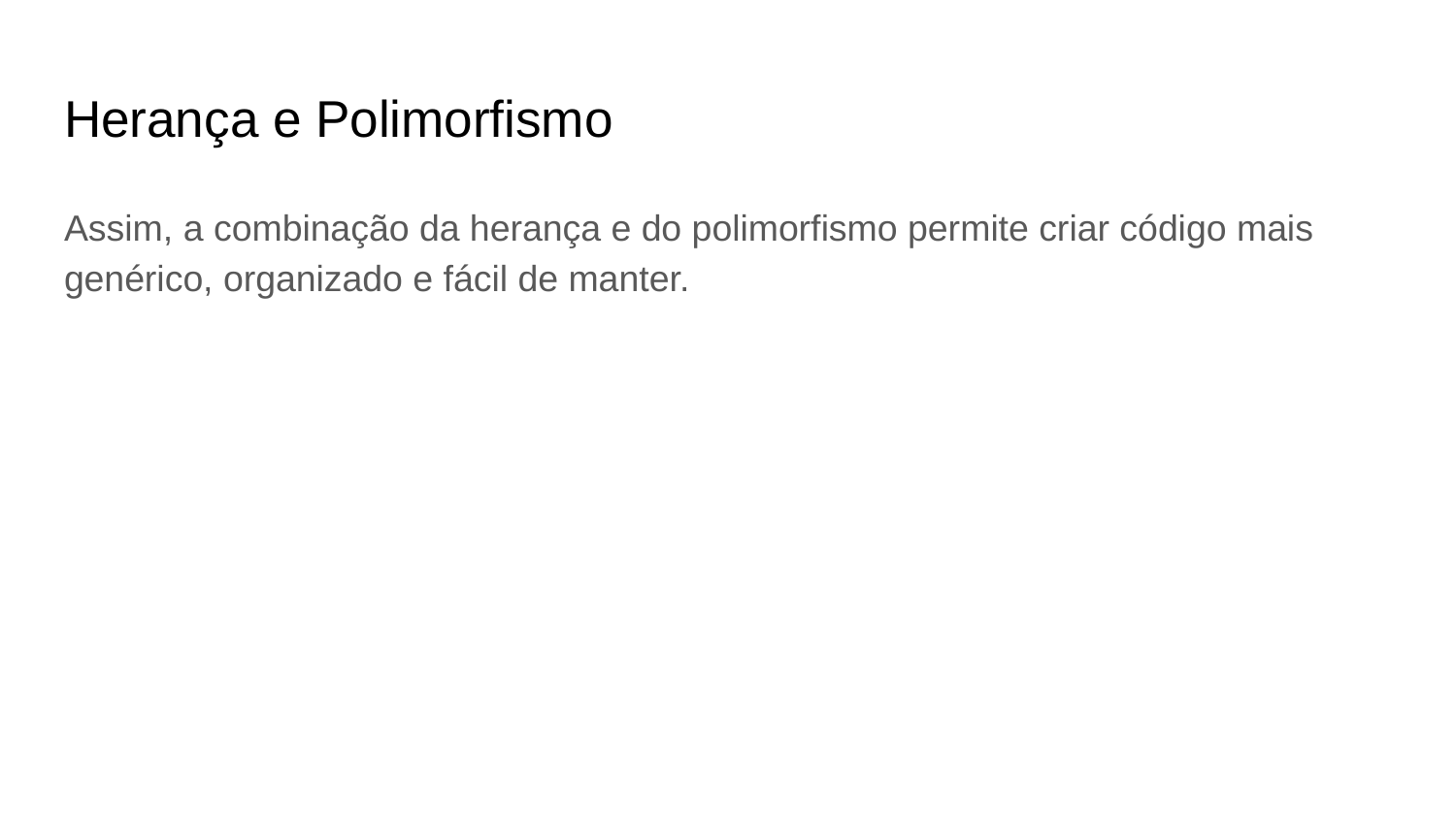

# Herança e Polimorfismo
Assim, a combinação da herança e do polimorfismo permite criar código mais genérico, organizado e fácil de manter.